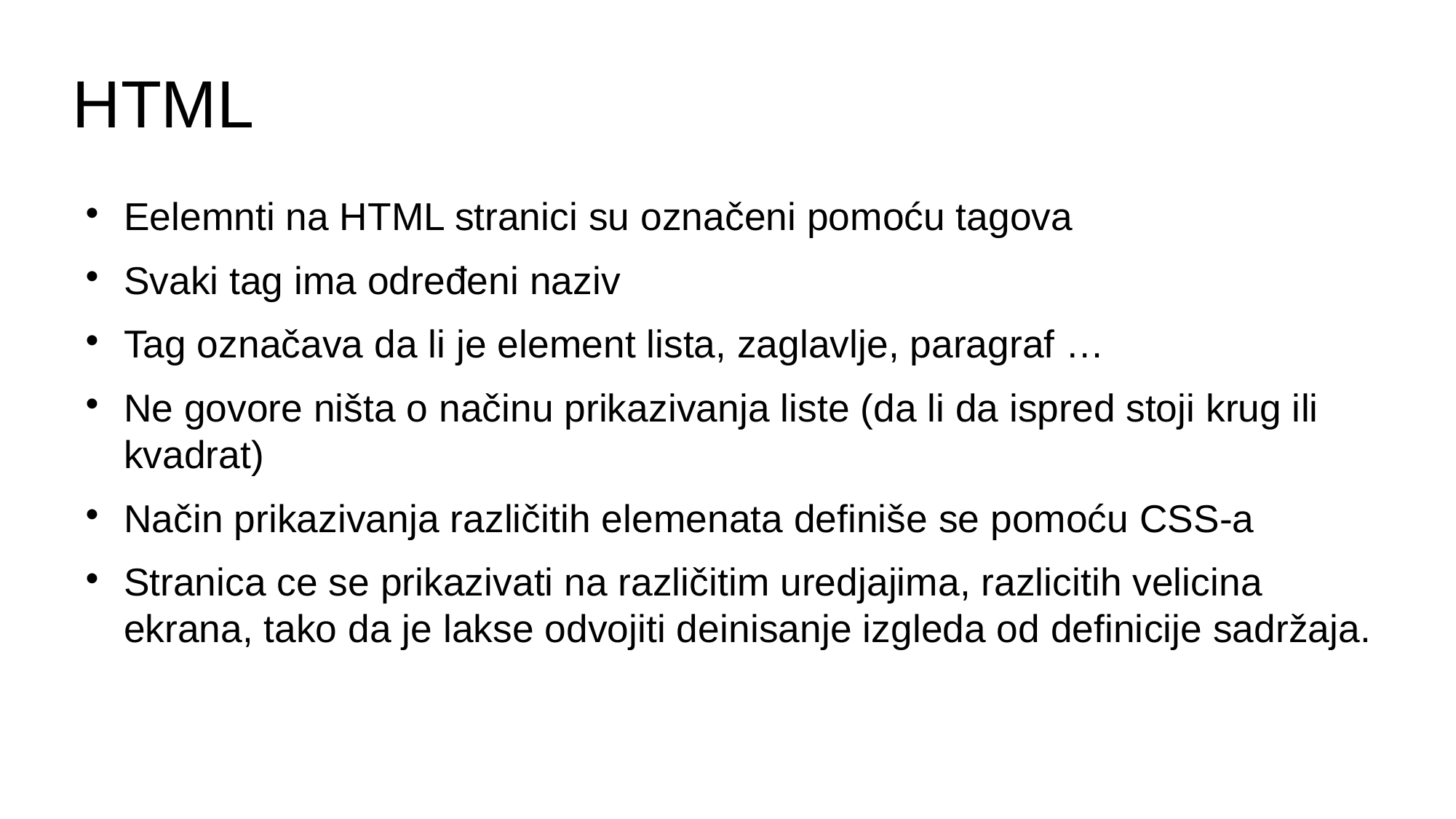

# HTML
Eelemnti na HTML stranici su označeni pomoću tagova
Svaki tag ima određeni naziv
Tag označava da li je element lista, zaglavlje, paragraf …
Ne govore ništa o načinu prikazivanja liste (da li da ispred stoji krug ili kvadrat)
Način prikazivanja različitih elemenata definiše se pomoću CSS-a
Stranica ce se prikazivati na različitim uredjajima, razlicitih velicina ekrana, tako da je lakse odvojiti deinisanje izgleda od definicije sadržaja.